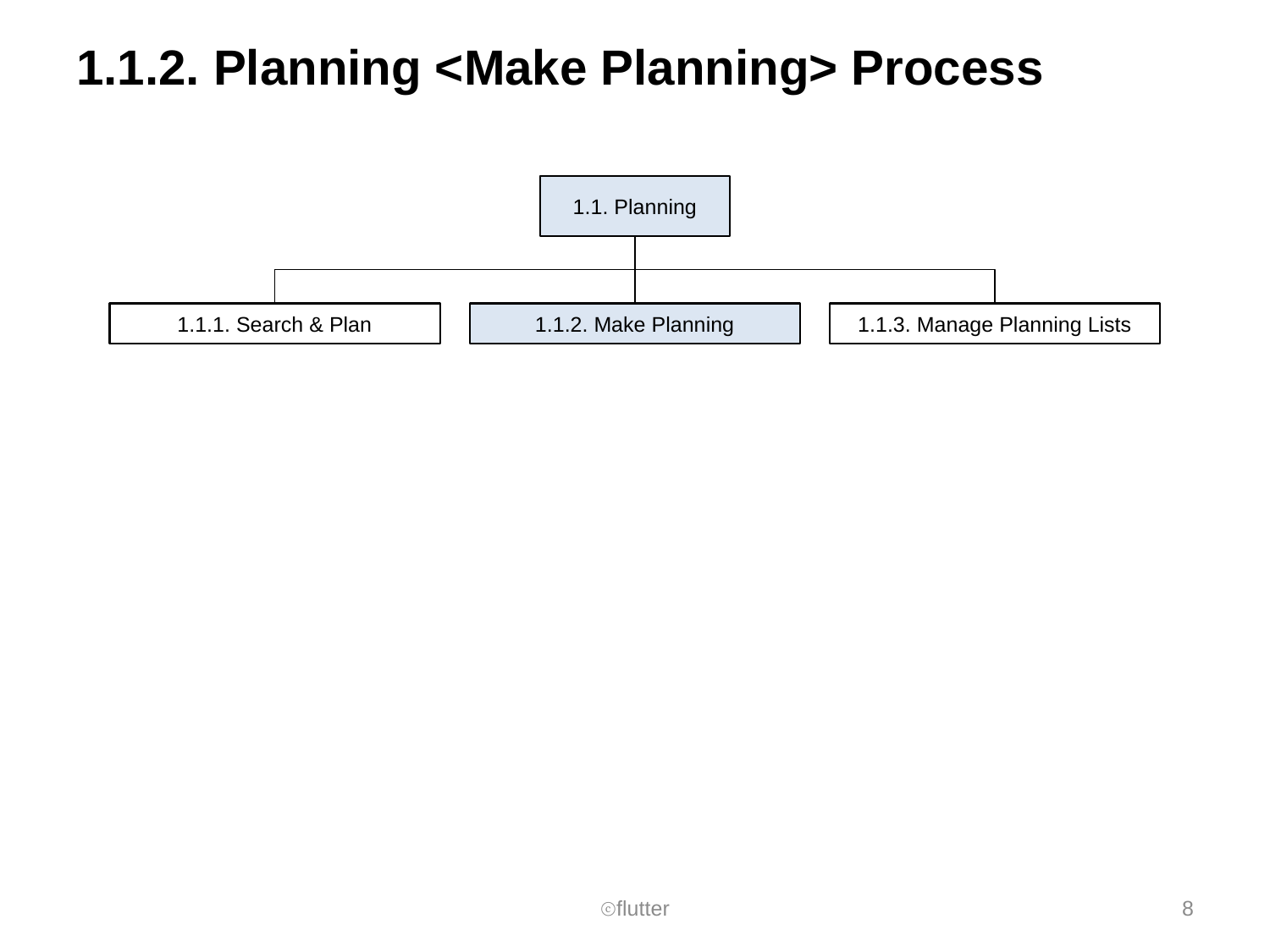

# 1.1.2. Planning <Make Planning> Process
1.1. Planning
1.1.1. Search & Plan
1.1.2. Make Planning
1.1.3. Manage Planning Lists
ⓒflutter
8